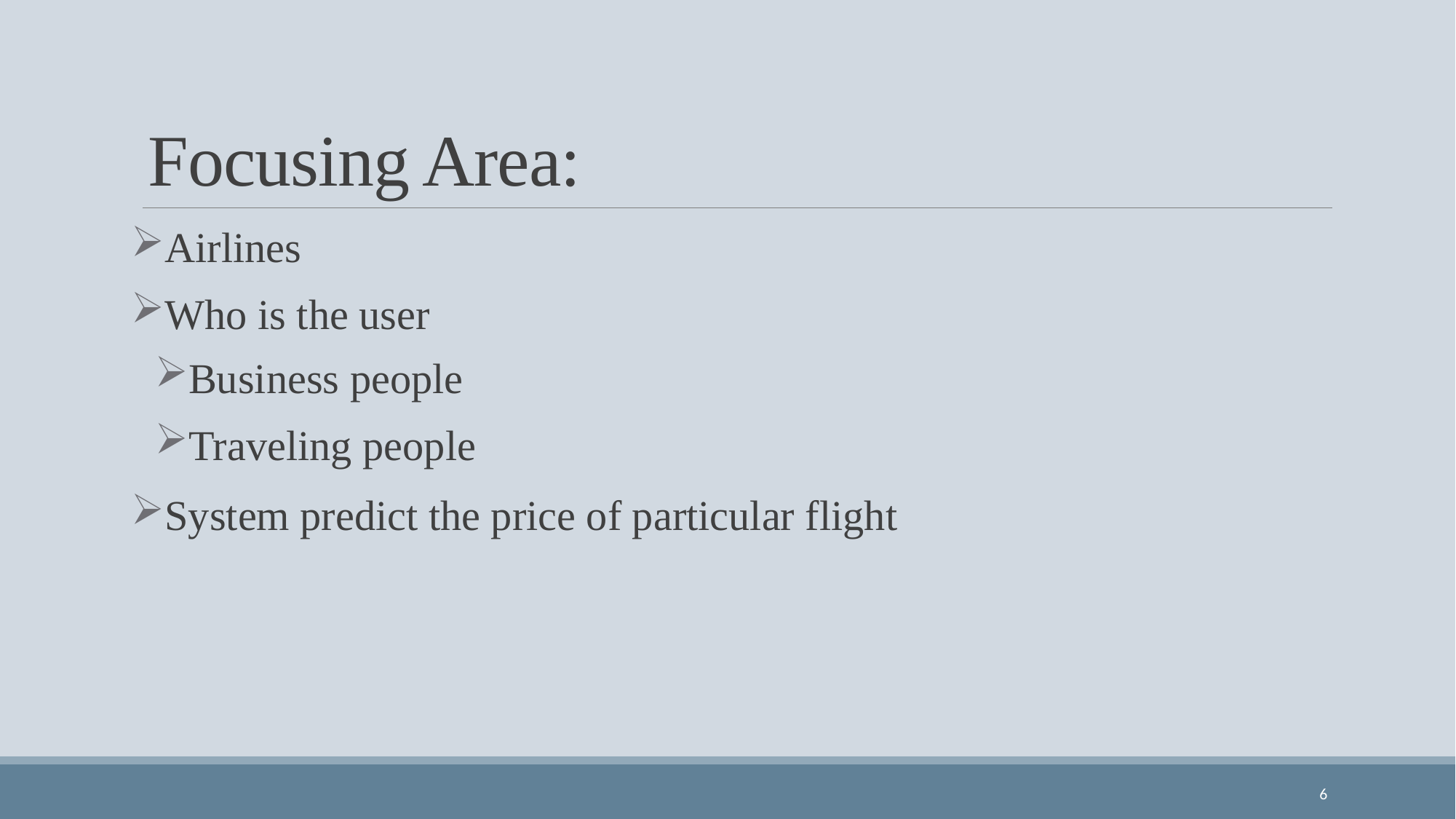

# Focusing Area:
Airlines
Who is the user
Business people
Traveling people
System predict the price of particular flight

6